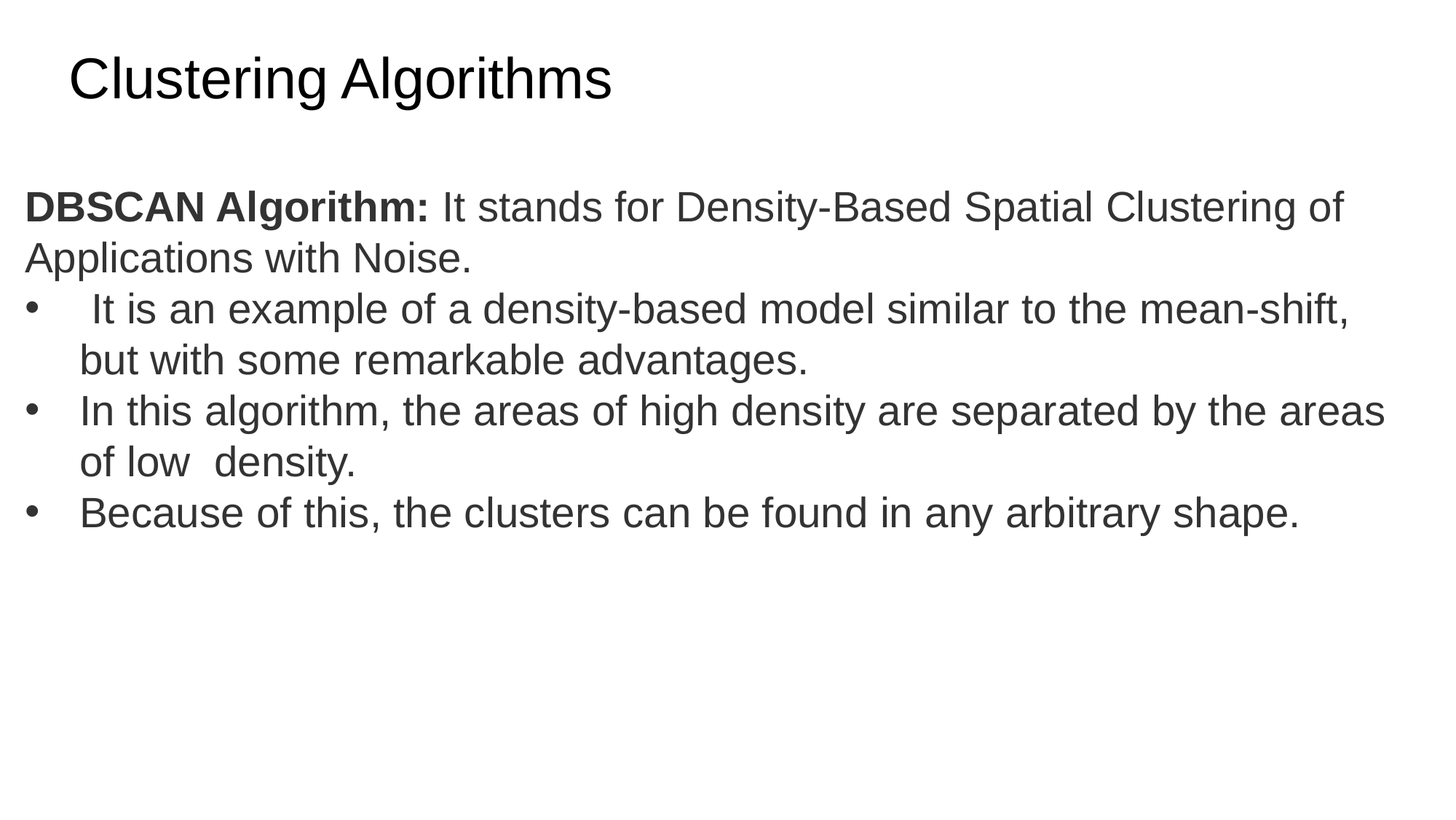

# Clustering Algorithms

DBSCAN Algorithm: It stands for Density-Based Spatial Clustering of Applications with Noise.
 It is an example of a density-based model similar to the mean-shift, but with some remarkable advantages.
In this algorithm, the areas of high density are separated by the areas of low  density.
Because of this, the clusters can be found in any arbitrary shape.